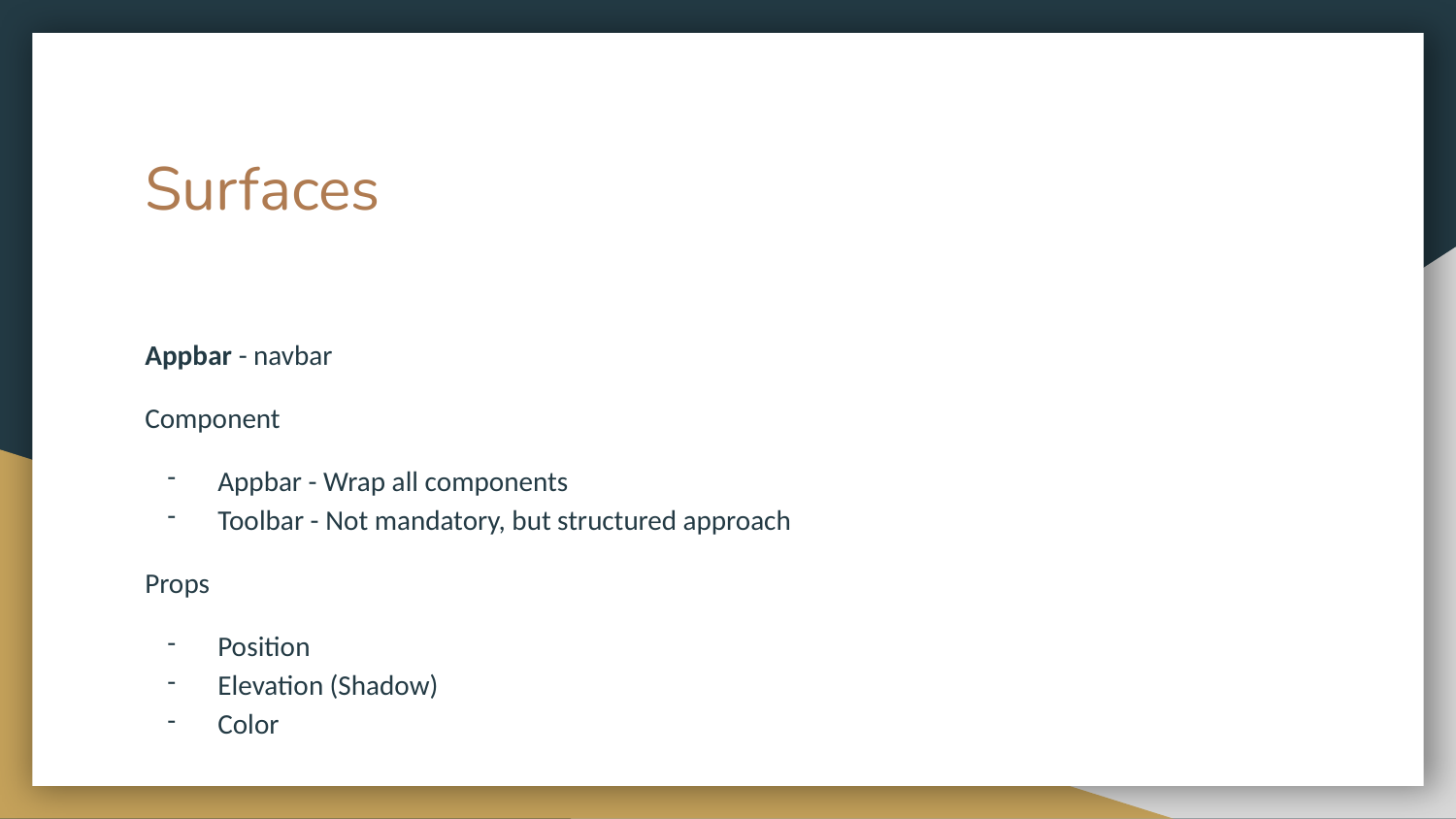

# Surfaces
Appbar - navbar
Component
Appbar - Wrap all components
Toolbar - Not mandatory, but structured approach
Props
Position
Elevation (Shadow)
Color